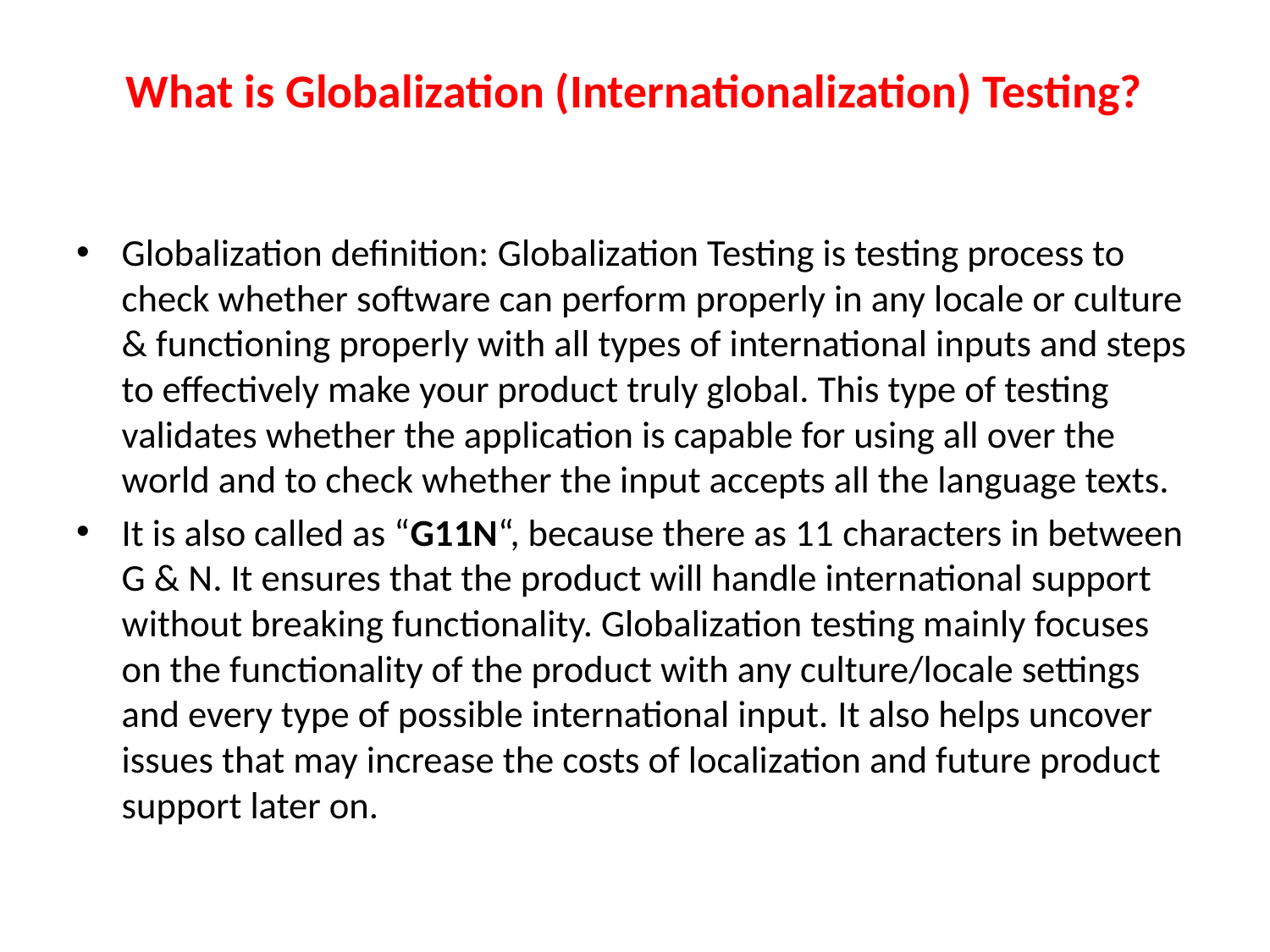

# What is Globalization (Internationalization) Testing?
Globalization definition: Globalization Testing is testing process to check whether software can perform properly in any locale or culture & functioning properly with all types of international inputs and steps to effectively make your product truly global. This type of testing validates whether the application is capable for using all over the world and to check whether the input accepts all the language texts.
It is also called as “G11N“, because there as 11 characters in between G & N. It ensures that the product will handle international support without breaking functionality. Globalization testing mainly focuses on the functionality of the product with any culture/locale settings and every type of possible international input. It also helps uncover issues that may increase the costs of localization and future product support later on.